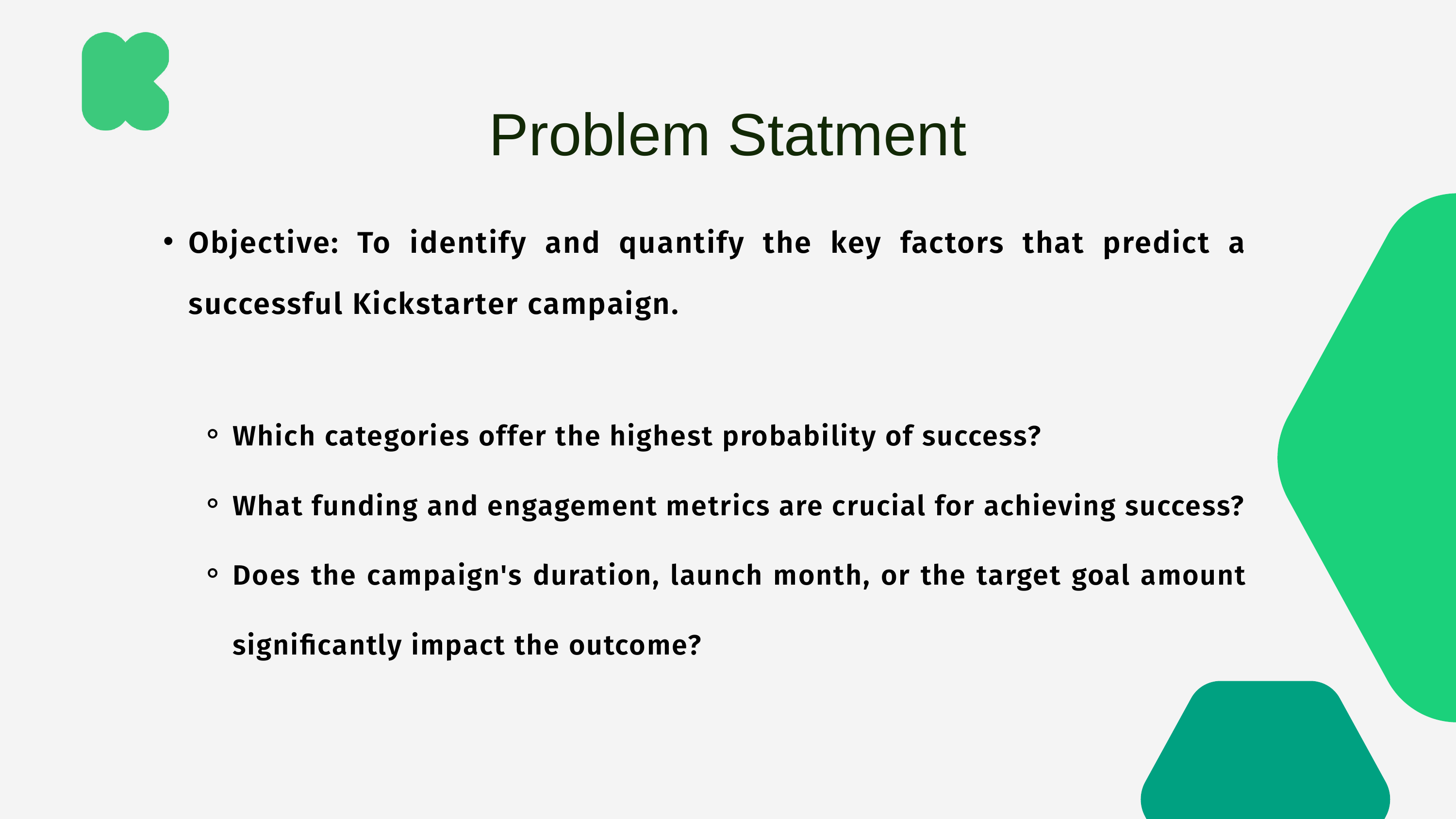

Problem Statment

Objective: To identify and quantify the key factors that predict a successful Kickstarter campaign.

Which categories offer the highest probability of success?
What funding and engagement metrics are crucial for achieving success?
Does the campaign's duration, launch month, or the target goal amount significantly impact the outcome?